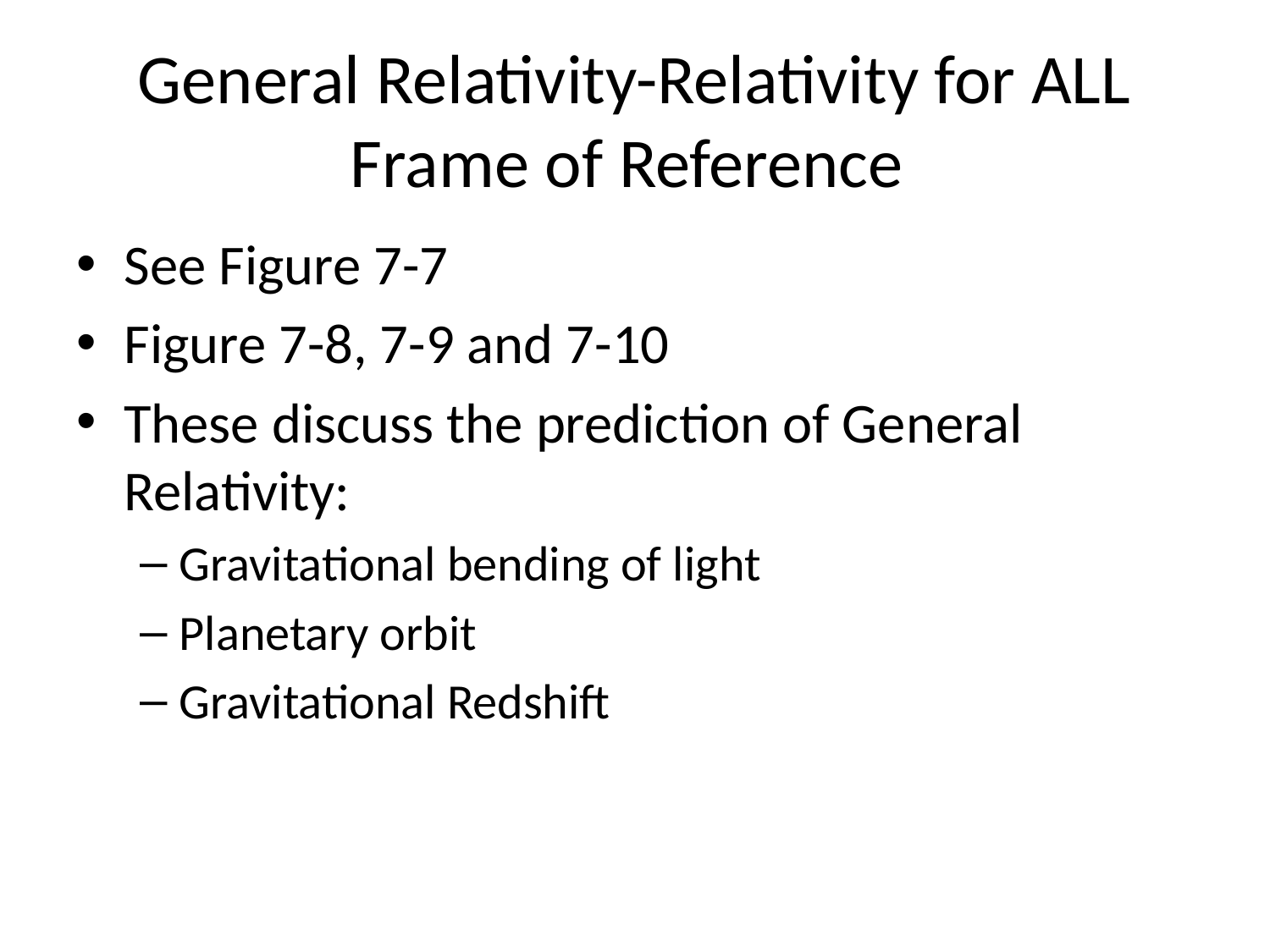

# General Relativity-Relativity for ALL Frame of Reference
See Figure 7-7
Figure 7-8, 7-9 and 7-10
These discuss the prediction of General Relativity:
Gravitational bending of light
Planetary orbit
Gravitational Redshift